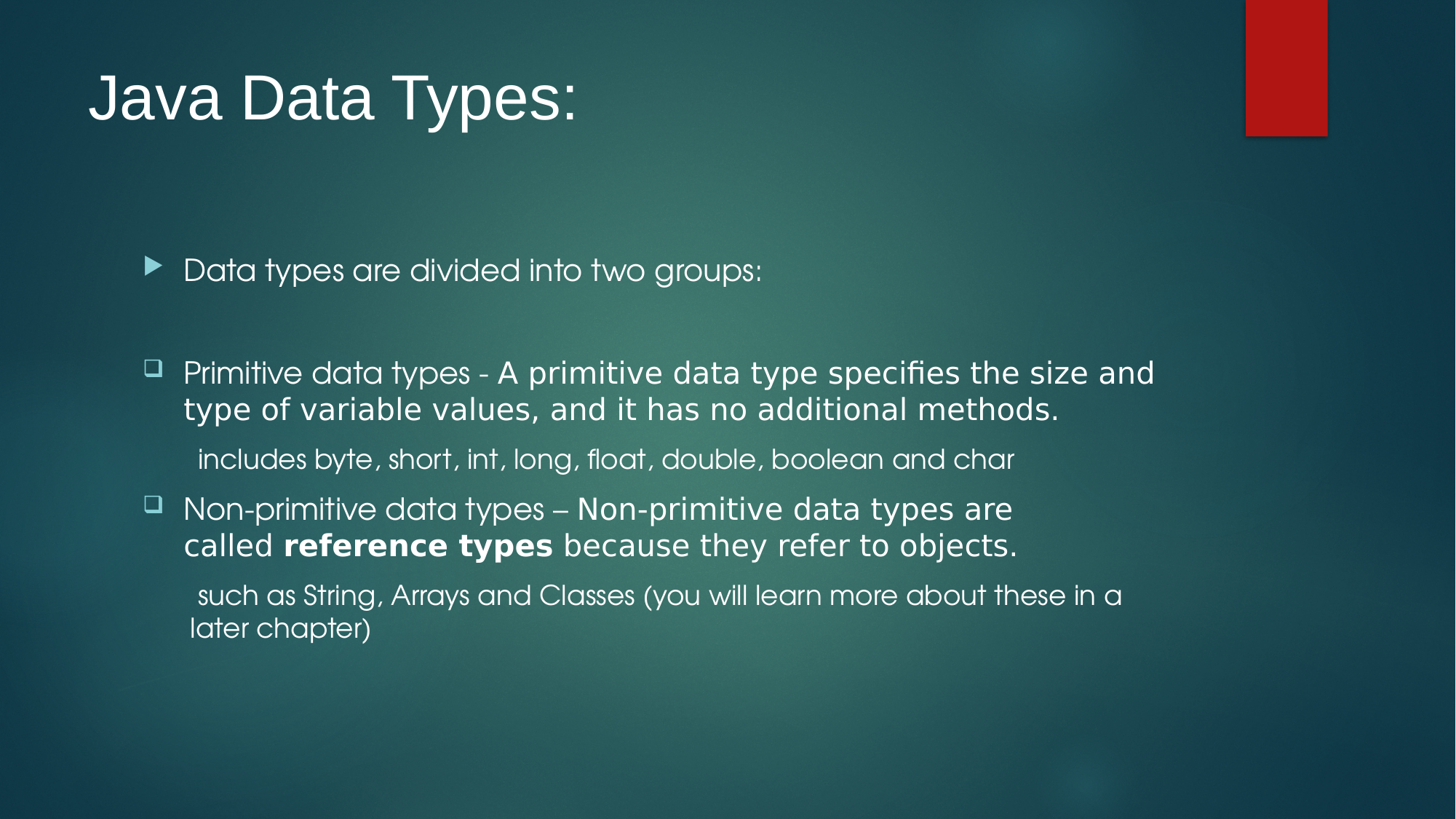

# Java Data Types:
Data types are divided into two groups:

Primitive data types - A primitive data type specifies the size and type of variable values, and it has no additional methods.
 includes byte, short, int, long, float, double, boolean and char
Non-primitive data types – Non-primitive data types are called reference types because they refer to objects.
 such as String, Arrays and Classes (you will learn more about these in a later chapter)